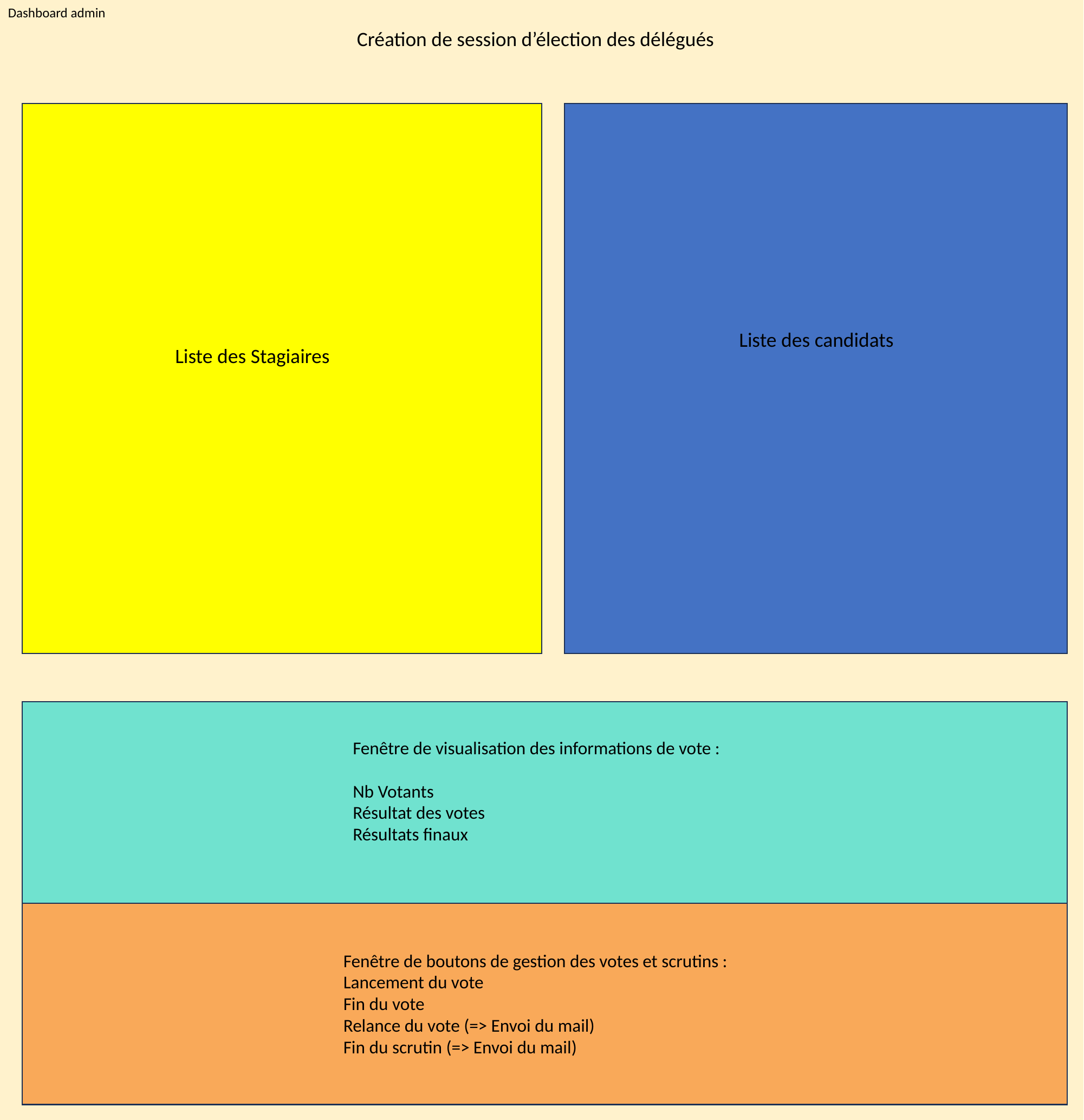

Dashboard admin
Création de session d’élection des délégués

Liste des candidats
Liste des Stagiaires

Fenêtre de visualisation des informations de vote :

Nb Votants
Résultat des votes
Résultats finaux

Fenêtre de boutons de gestion des votes et scrutins :
Lancement du vote
Fin du vote
Relance du vote (=> Envoi du mail)
Fin du scrutin (=> Envoi du mail)